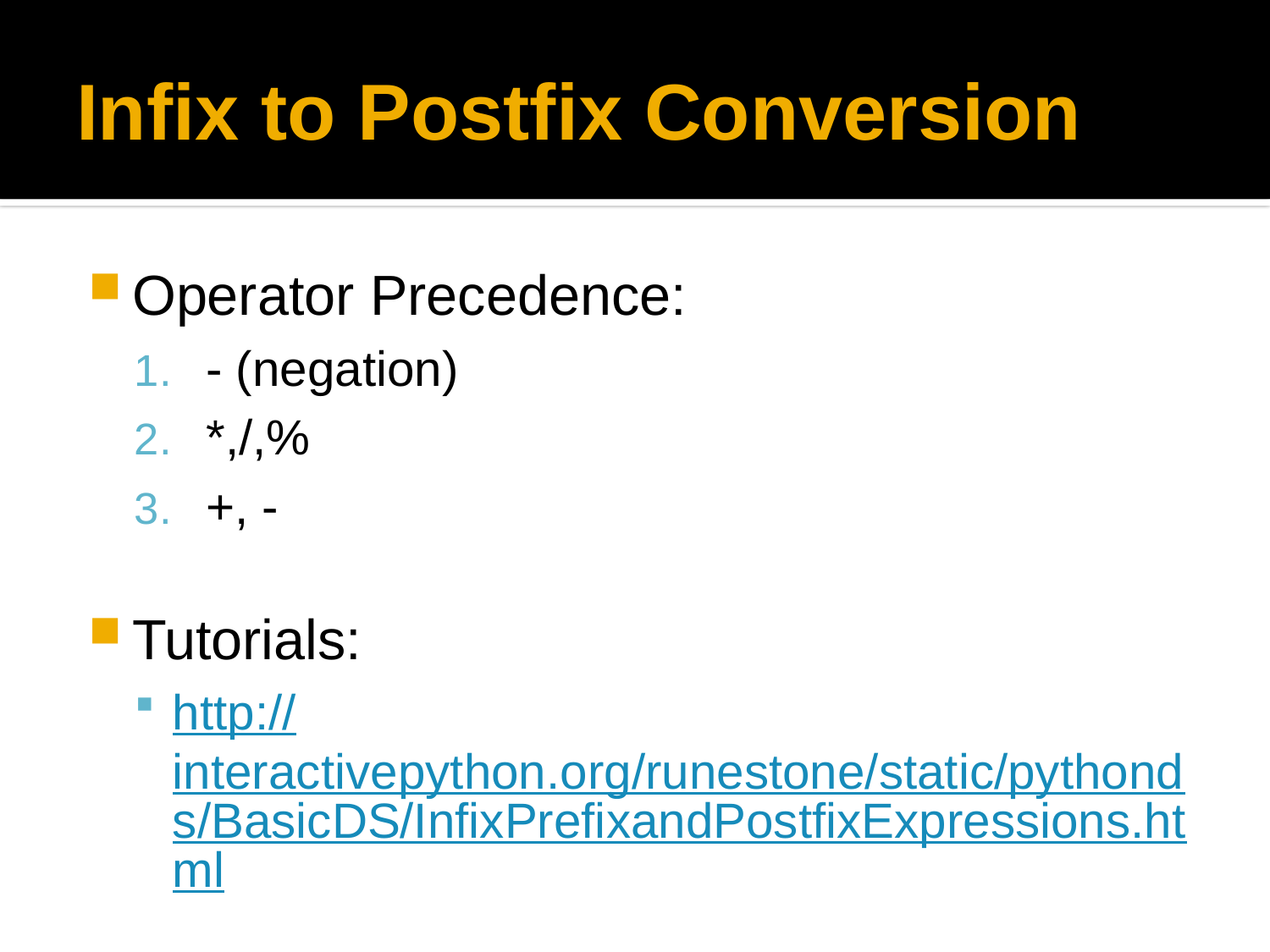

# Infix to Postfix Conversion
Operator Precedence:
- (negation)
*,/,%
+, -

Tutorials:
http://interactivepython.org/runestone/static/pythonds/BasicDS/InfixPrefixandPostfixExpressions.html